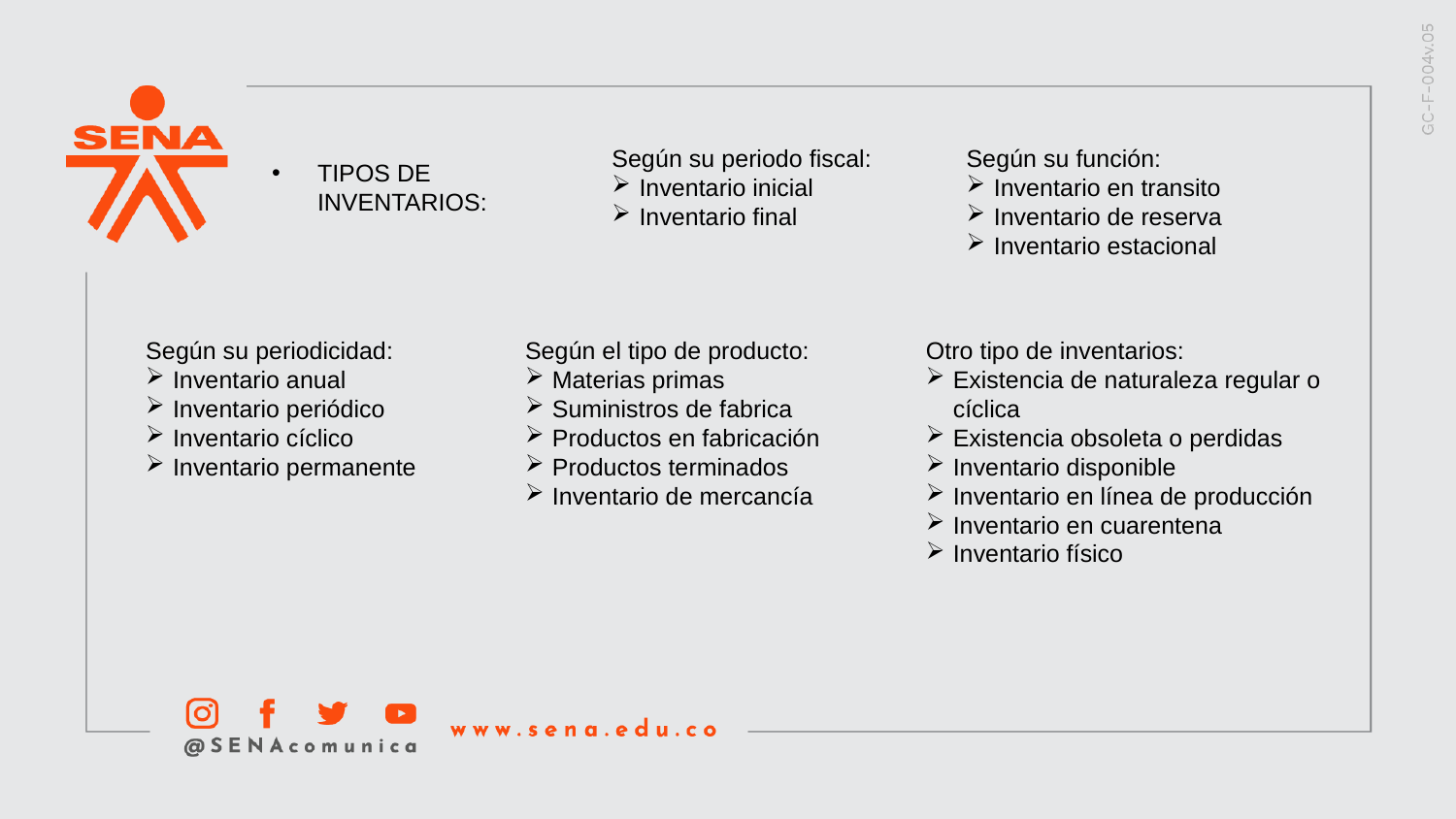

Según su periodo fiscal:
Inventario inicial
Inventario final
Según su función:
Inventario en transito
Inventario de reserva
Inventario estacional
TIPOS DE INVENTARIOS:
Según su periodicidad:
Inventario anual
Inventario periódico
Inventario cíclico
Inventario permanente
Según el tipo de producto:
Materias primas
Suministros de fabrica
Productos en fabricación
Productos terminados
Inventario de mercancía
Otro tipo de inventarios:
Existencia de naturaleza regular o cíclica
Existencia obsoleta o perdidas
Inventario disponible
Inventario en línea de producción
Inventario en cuarentena
Inventario físico